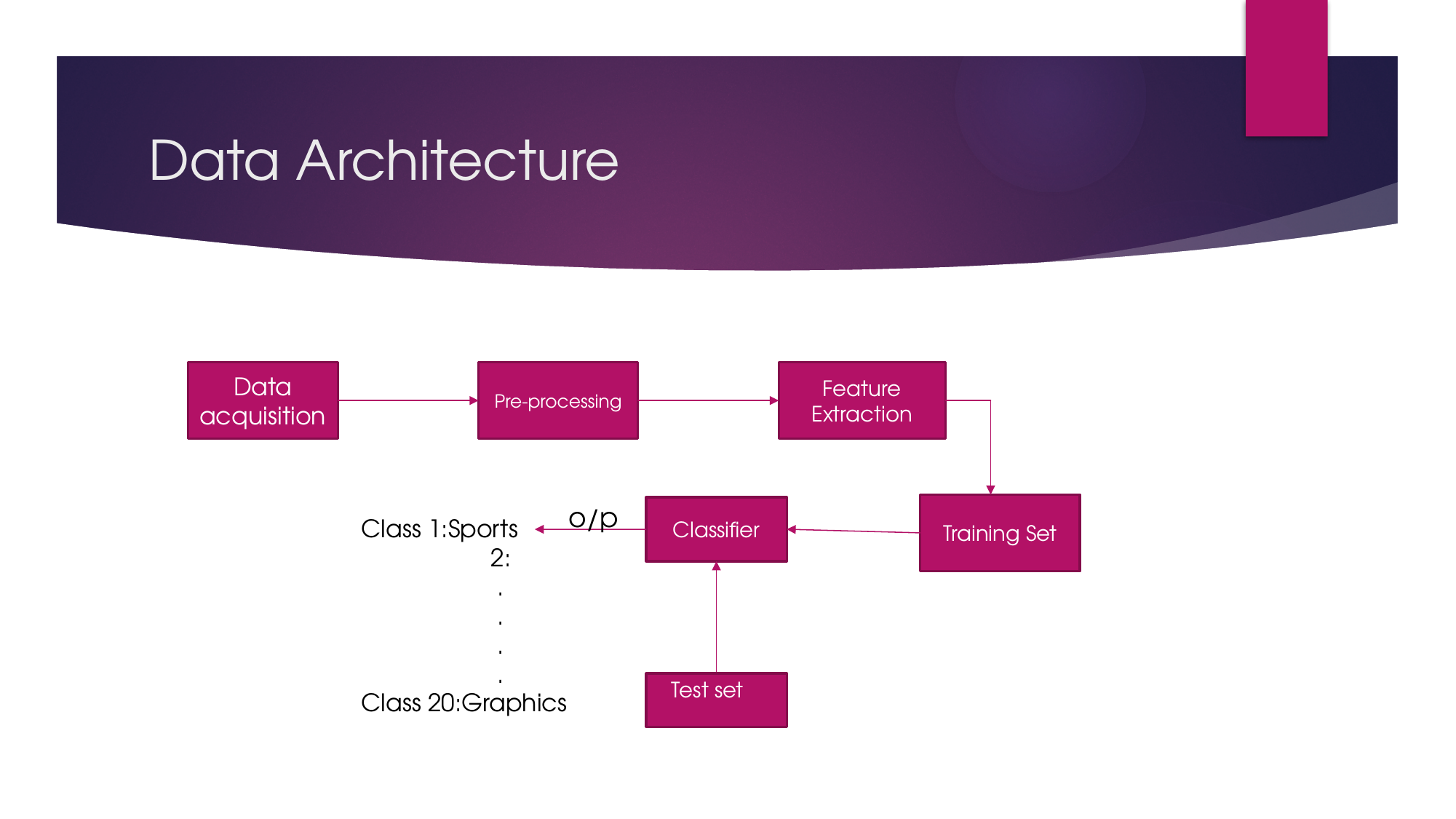

# Data Architecture
Data acquisition
Feature Extraction
Pre-processing
o/p
Training Set
Classifier
Class 1:Sports
	   2:
	    .
	    .
	    .
	    .
Class 20:Graphics
Test set